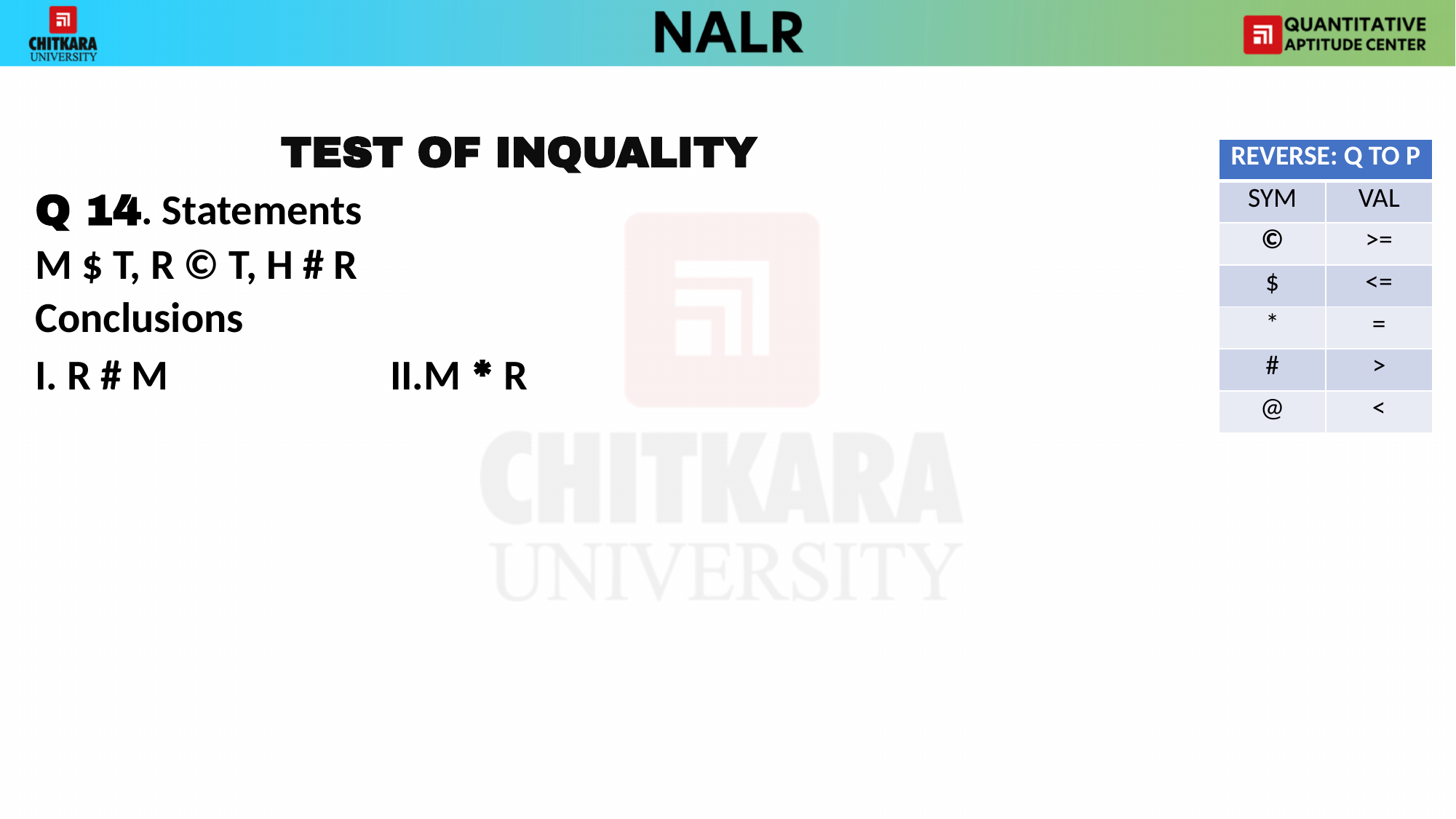

TEST OF INQUALITY
Q 14. Statements
M $ T, R © T, H # R
Conclusions
I. R # M 		II.M * R
| REVERSE: Q TO P |  |
| --- | --- |
| SYM | VAL |
| © | >= |
| $ | <= |
| \* | = |
| # | > |
| @ | < |